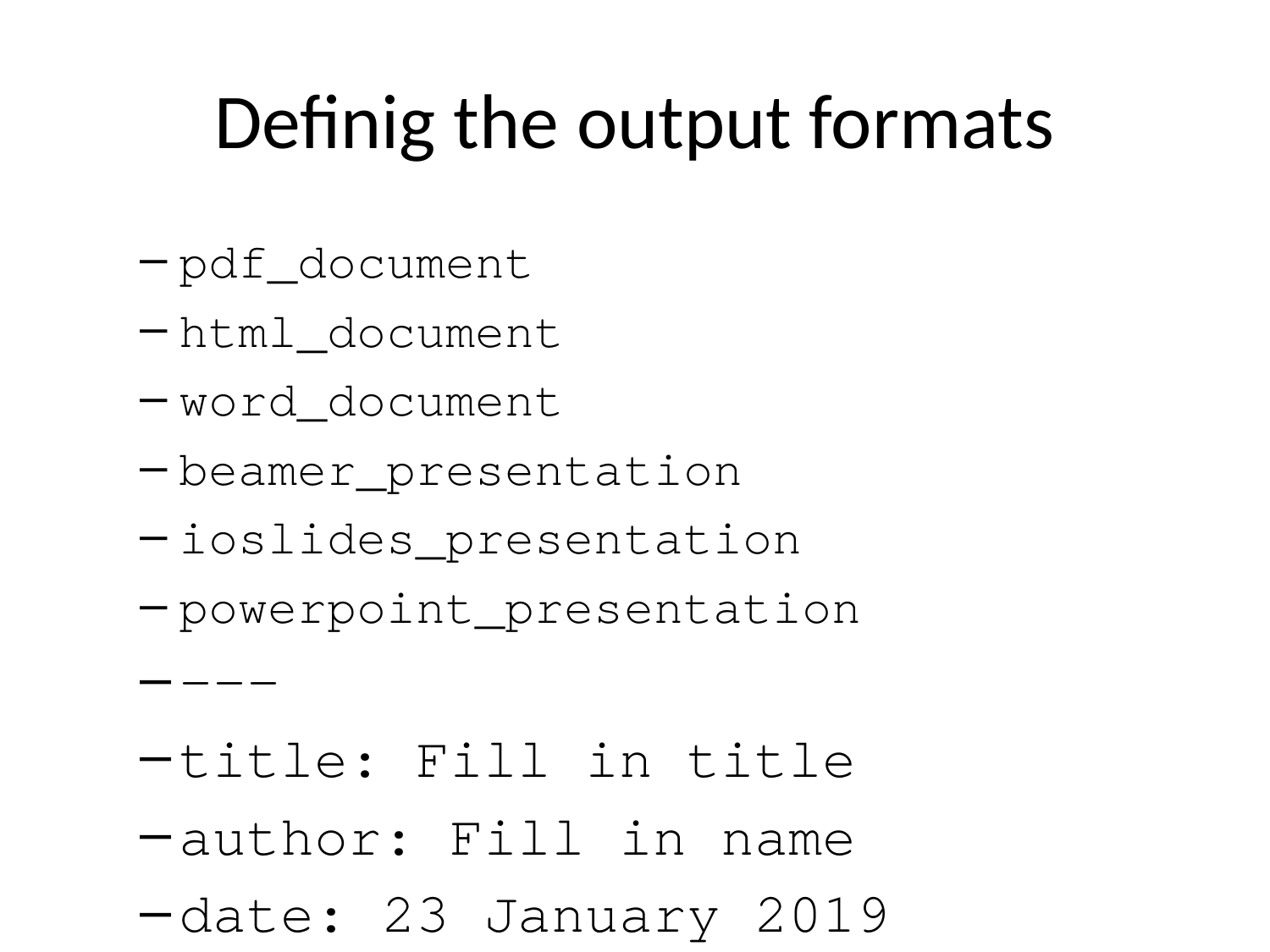

# Definig the output formats
pdf_document
html_document
word_document
beamer_presentation
ioslides_presentation
powerpoint_presentation
---
title: Fill in title
author: Fill in name
date: 23 January 2019
output:
  pdf_document:
    toc: true
---